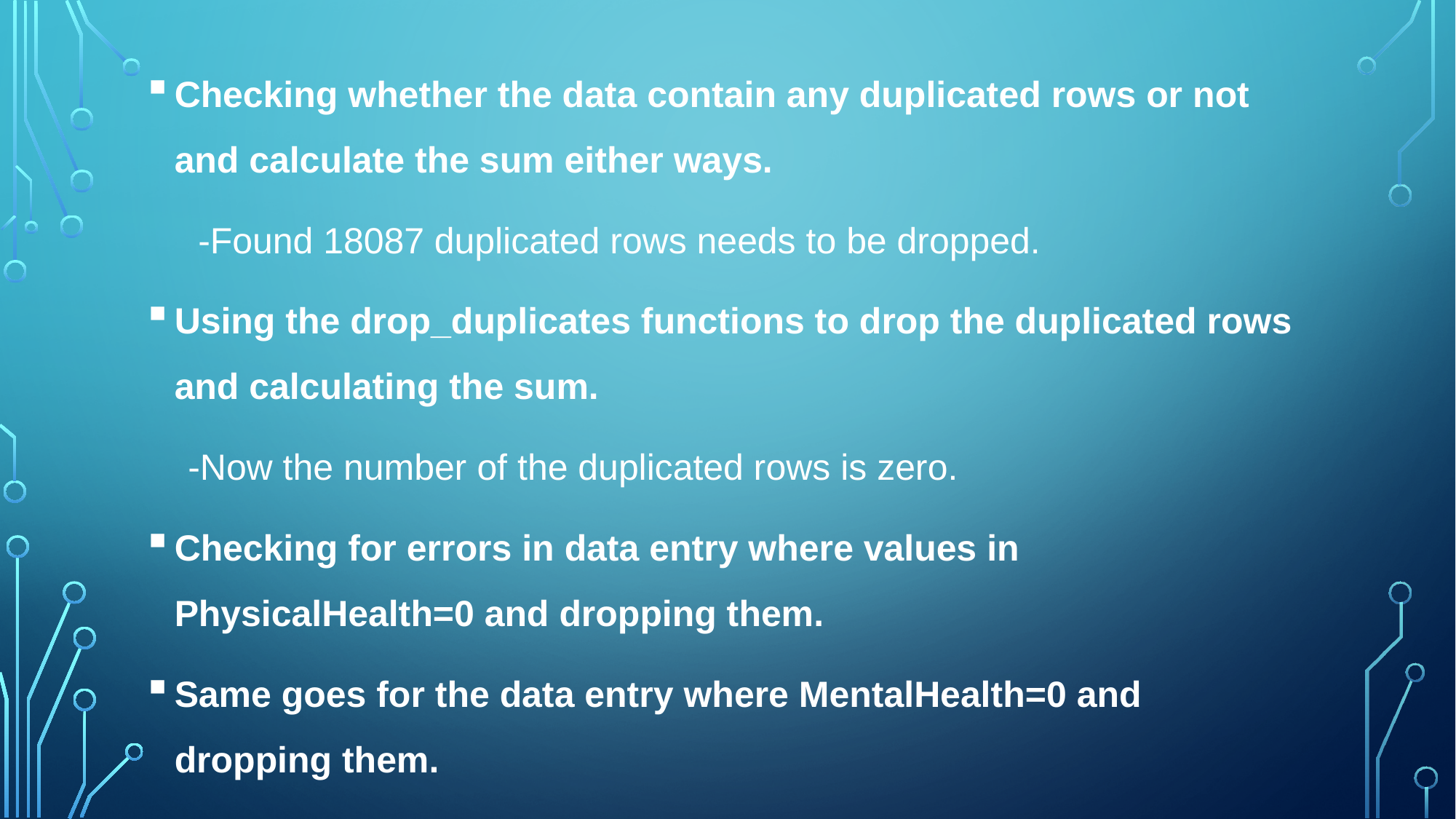

Checking whether the data contain any duplicated rows or not and calculate the sum either ways.
     -Found 18087 duplicated rows needs to be dropped.
Using the drop_duplicates functions to drop the duplicated rows and calculating the sum.
    -Now the number of the duplicated rows is zero.
Checking for errors in data entry where values in PhysicalHealth=0 and dropping them.
Same goes for the data entry where MentalHealth=0 and dropping them.
Displaying the rows containing 24 hours in “SleepTime” as an error.
    -Creating a list of indices of the wrong entry rows in “SleepTime” to be passed to drop.
    -Checking after for any 24 Hrs of “SleepTime” ,now there are none.

#